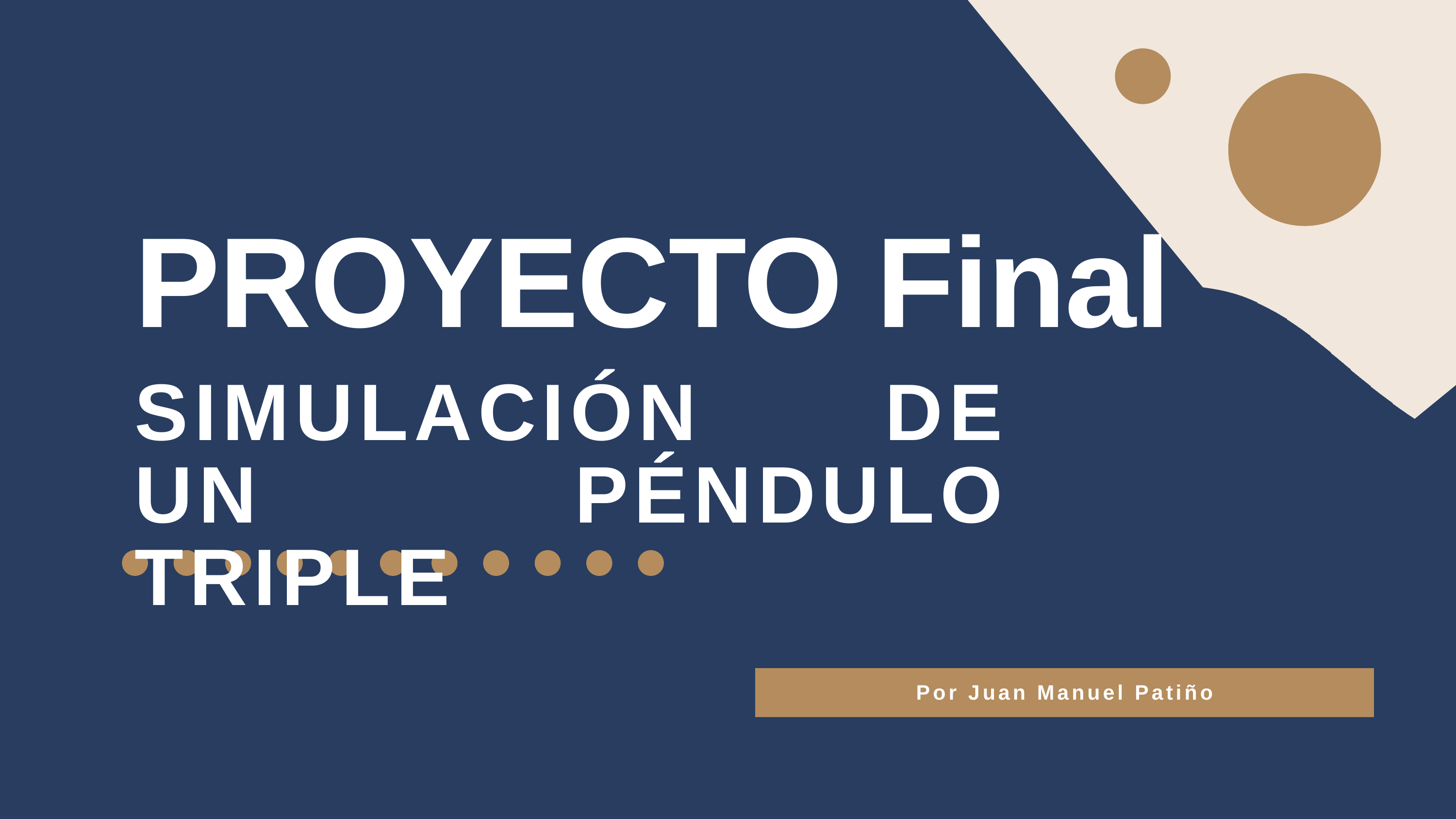

PROYECTO Final
SIMULACIÓN DE UN PÉNDULO TRIPLE

Por Juan Manuel Patiño